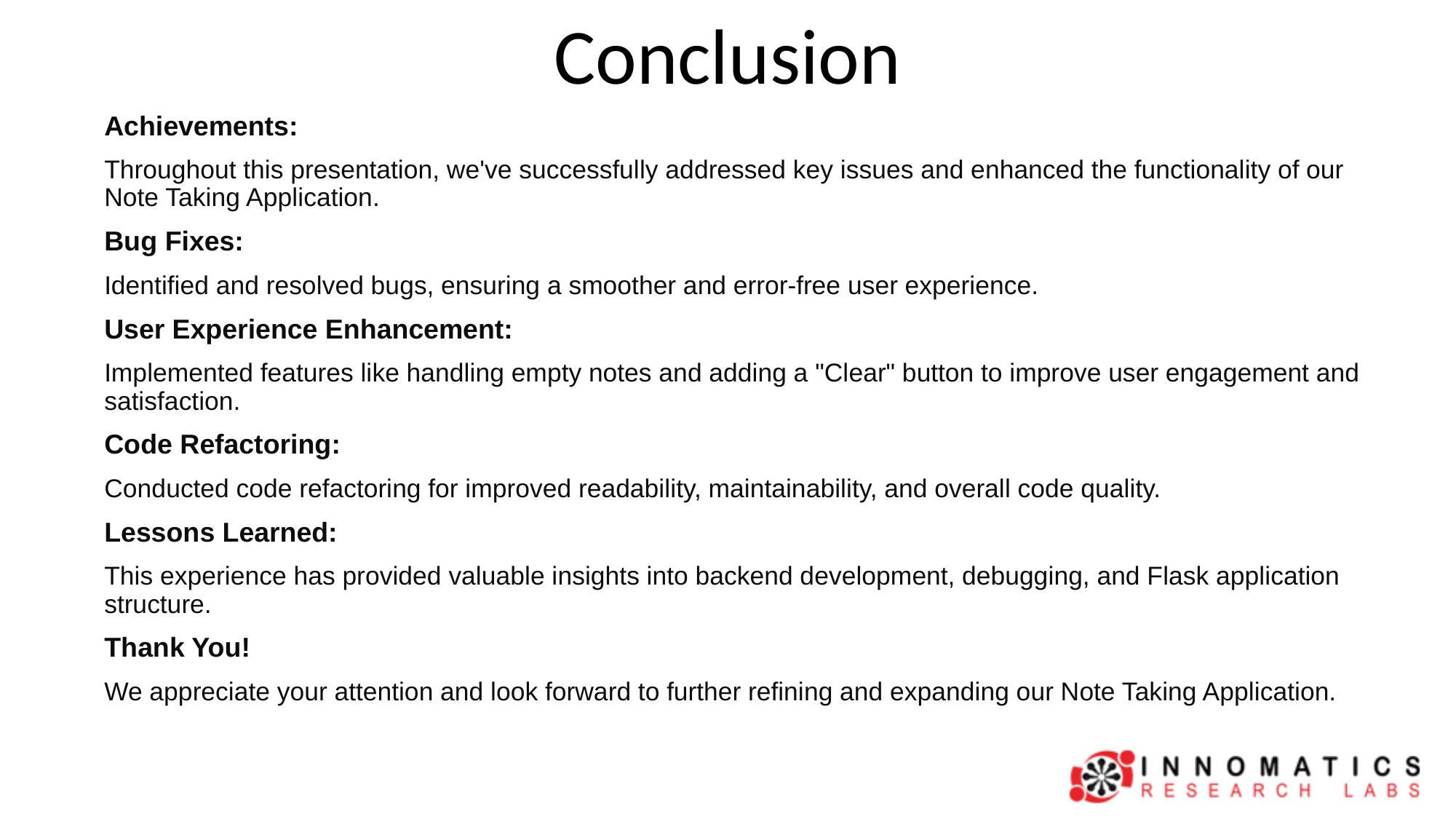

# Conclusion
Achievements:
Throughout this presentation, we've successfully addressed key issues and enhanced the functionality of our Note Taking Application.
Bug Fixes:
Identified and resolved bugs, ensuring a smoother and error-free user experience.
User Experience Enhancement:
Implemented features like handling empty notes and adding a "Clear" button to improve user engagement and satisfaction.
Code Refactoring:
Conducted code refactoring for improved readability, maintainability, and overall code quality.
Lessons Learned:
This experience has provided valuable insights into backend development, debugging, and Flask application structure.
Thank You!
We appreciate your attention and look forward to further refining and expanding our Note Taking Application.